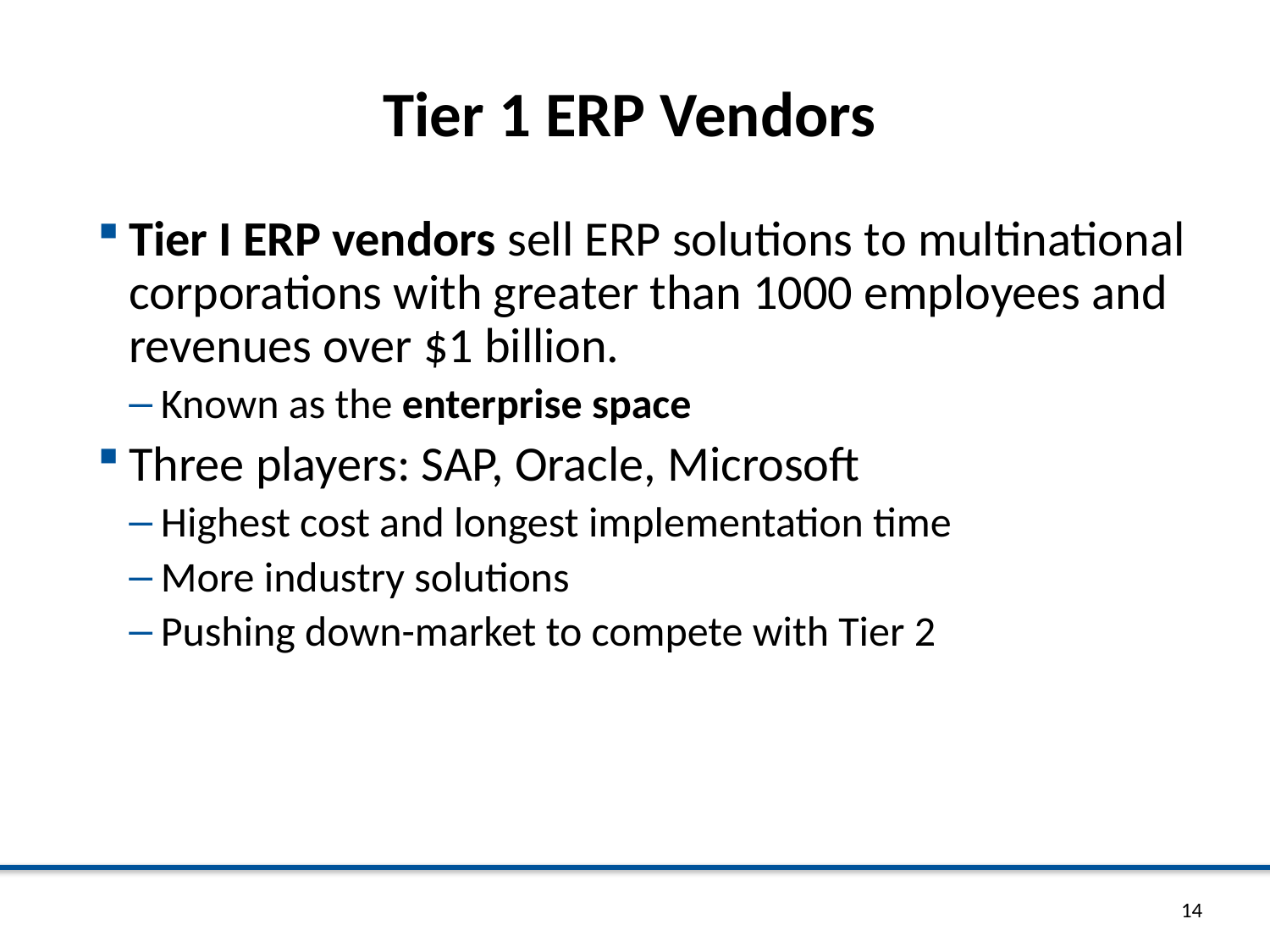

# Tier 1 ERP Vendors
Tier I ERP vendors sell ERP solutions to multinational corporations with greater than 1000 employees and revenues over $1 billion.
Known as the enterprise space
Three players: SAP, Oracle, Microsoft
Highest cost and longest implementation time
More industry solutions
Pushing down-market to compete with Tier 2

14